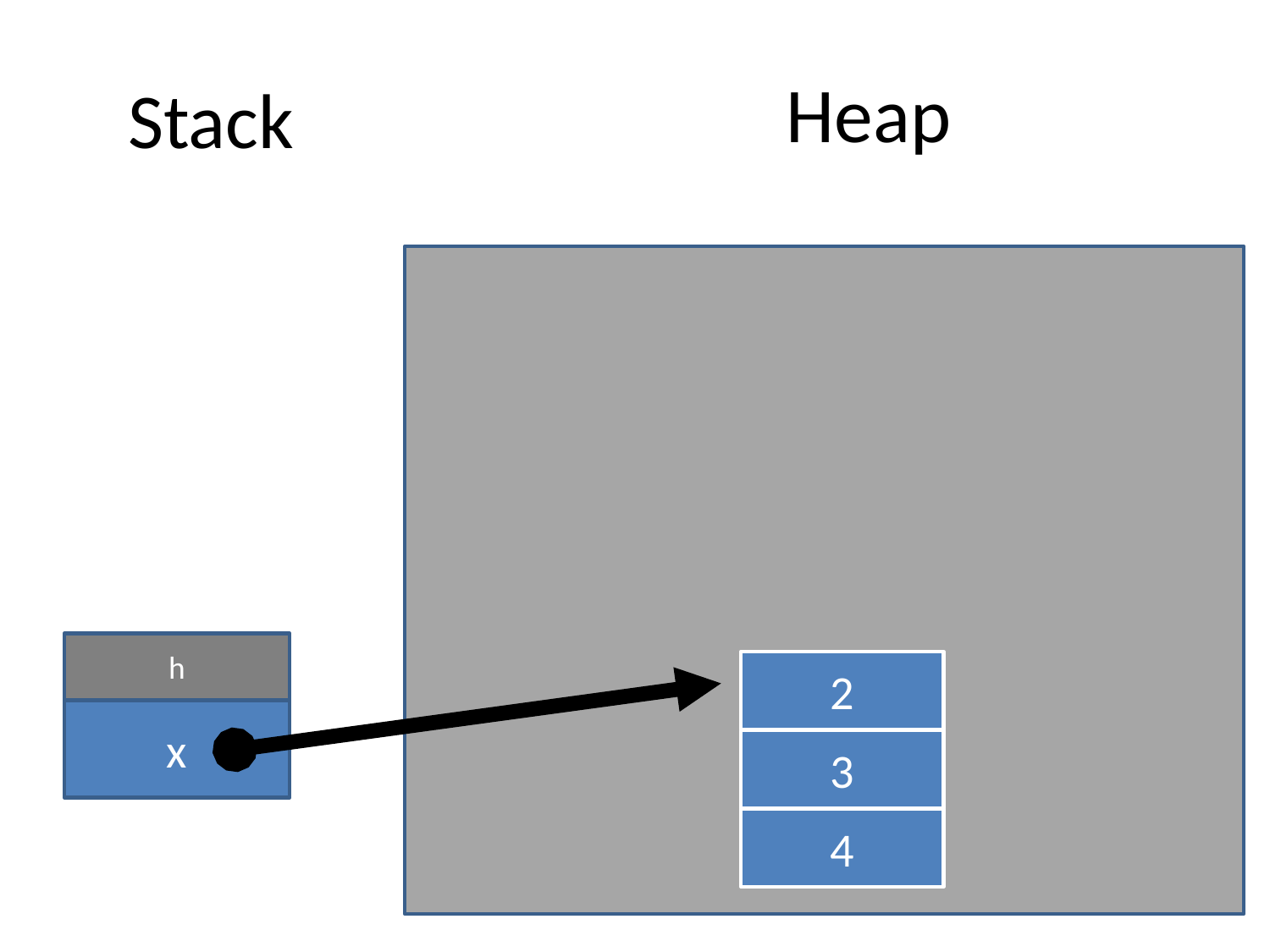

Heap
# Stack

h
2
3
4
x